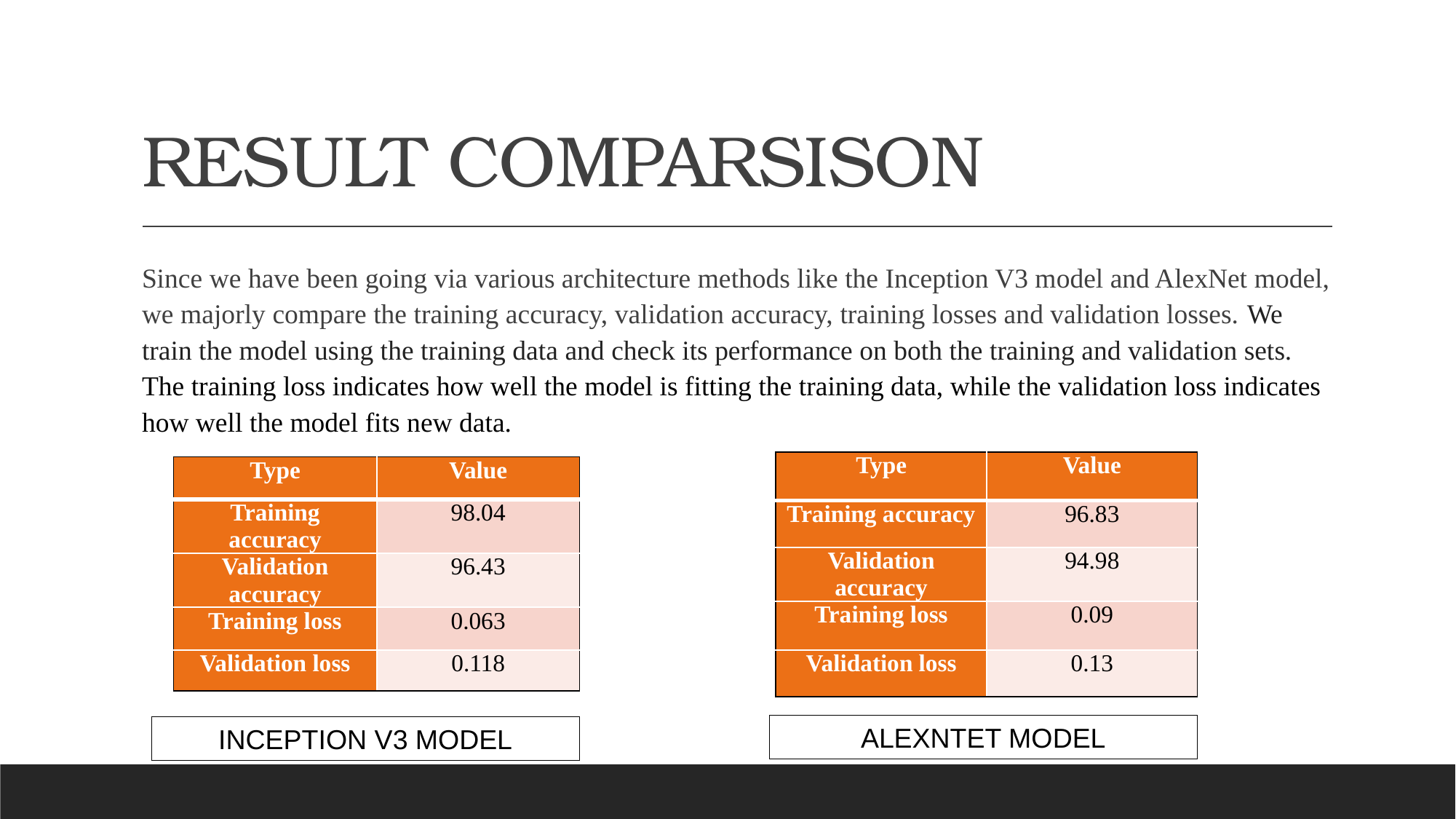

# RESULT COMPARSISON
Since we have been going via various architecture methods like the Inception V3 model and AlexNet model, we majorly compare the training accuracy, validation accuracy, training losses and validation losses. We train the model using the training data and check its performance on both the training and validation sets. The training loss indicates how well the model is fitting the training data, while the validation loss indicates how well the model fits new data.

| Type | Value |
| --- | --- |
| Training accuracy | 96.83 |
| Validation accuracy | 94.98 |
| Training loss | 0.09 |
| Validation loss | 0.13 |
| Type | Value |
| --- | --- |
| Training accuracy | 98.04 |
| Validation accuracy | 96.43 |
| Training loss | 0.063 |
| Validation loss | 0.118 |
ALEXNTET MODEL
INCEPTION V3 MODEL